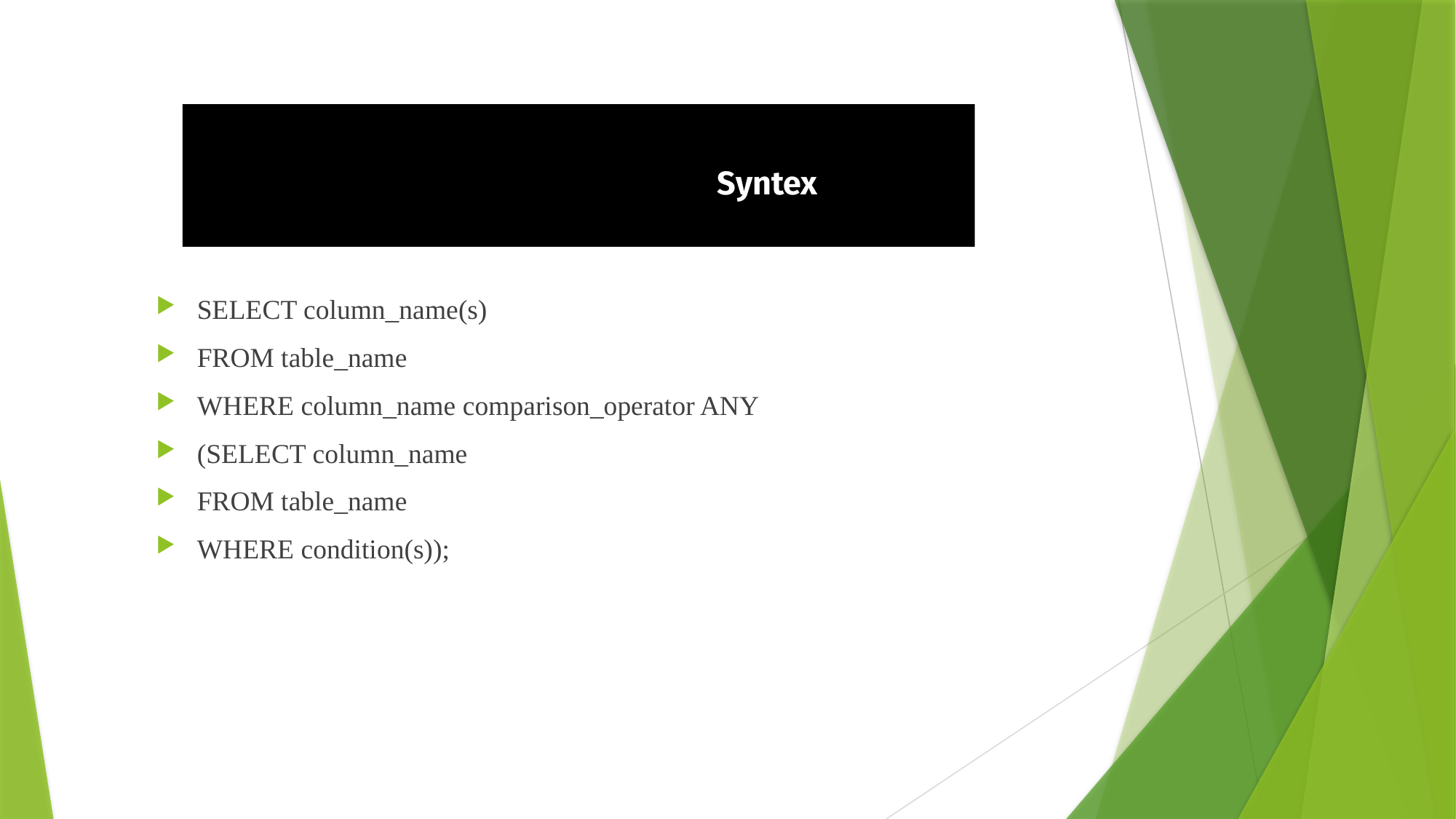

# Syntex
SELECT column_name(s)
FROM table_name
WHERE column_name comparison_operator ANY
(SELECT column_name
FROM table_name
WHERE condition(s));